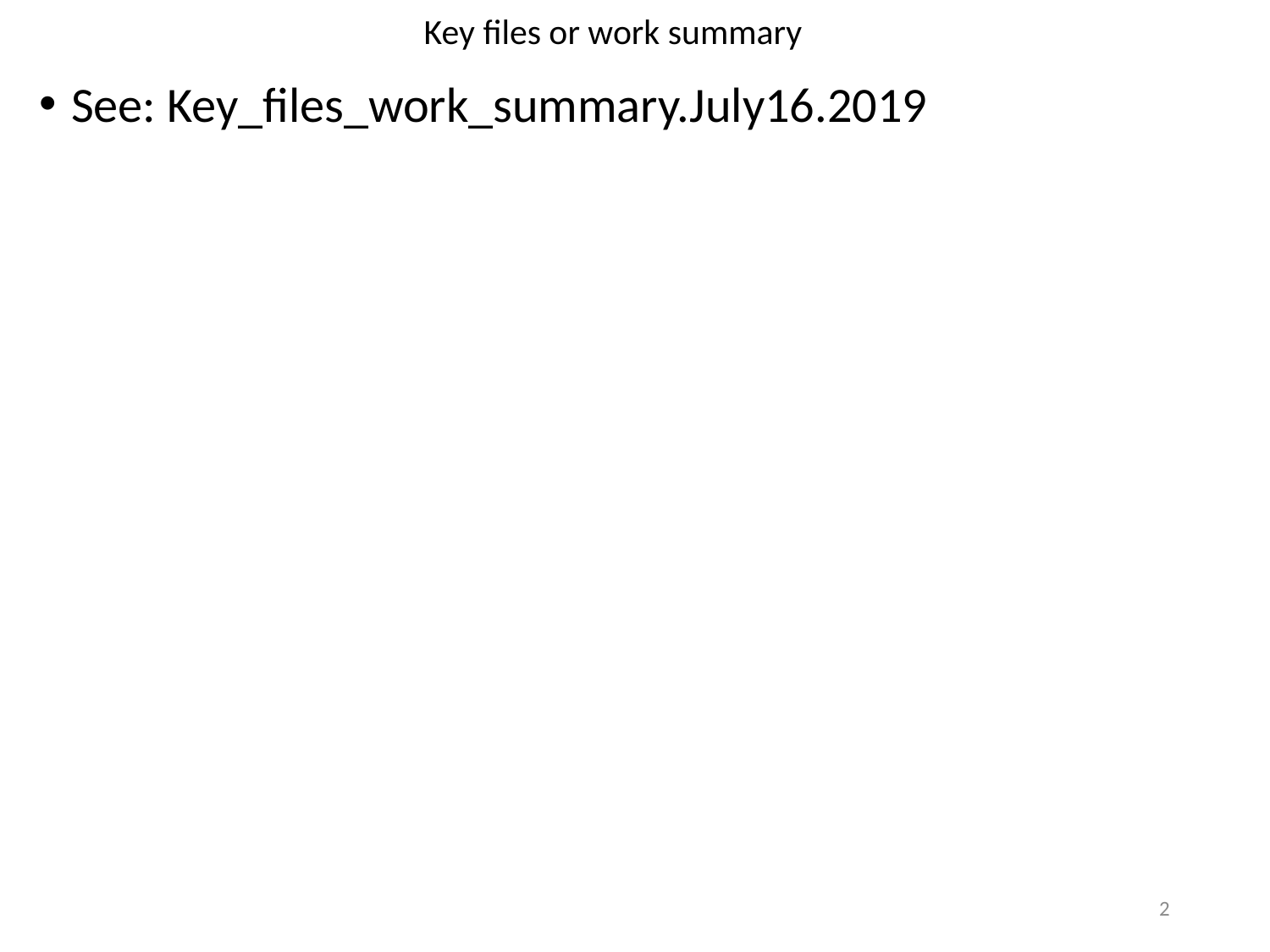

# Key files or work summary
See: Key_files_work_summary.July16.2019
2